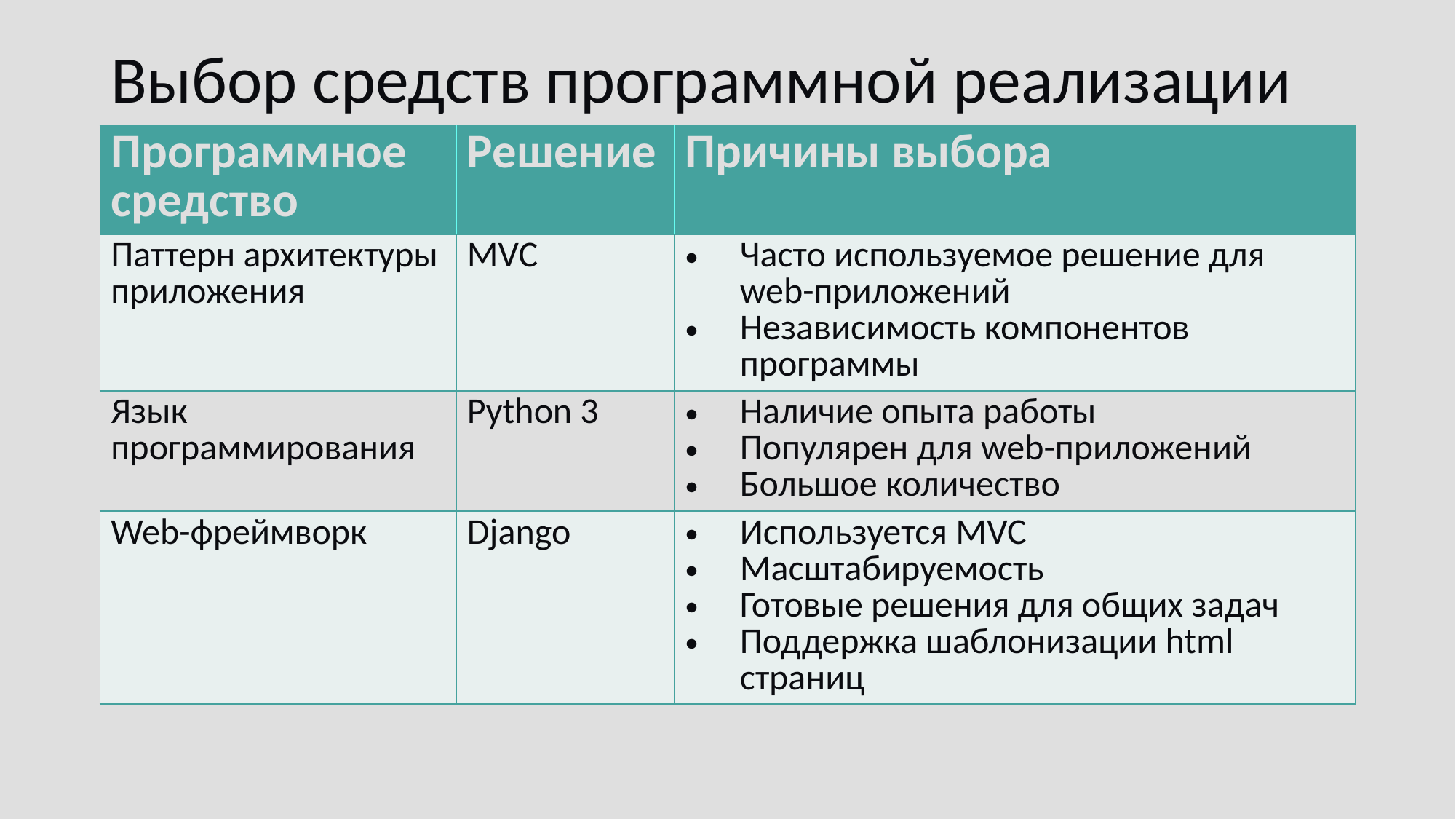

# Выбор средств программной реализации
| Программное средство | Решение | Причины выбора |
| --- | --- | --- |
| Паттерн архитектуры приложения | MVC | Часто используемое решение для web-приложений Независимость компонентов программы |
| Язык программирования | Python 3 | Наличие опыта работы Популярен для web-приложений Большое количество |
| Web-фреймворк | Django | Используется MVC Масштабируемость Готовые решения для общих задач Поддержка шаблонизации html страниц |

Архитектура приложения: MVC.
Языка программирования: Python 3
Web-фреймворк